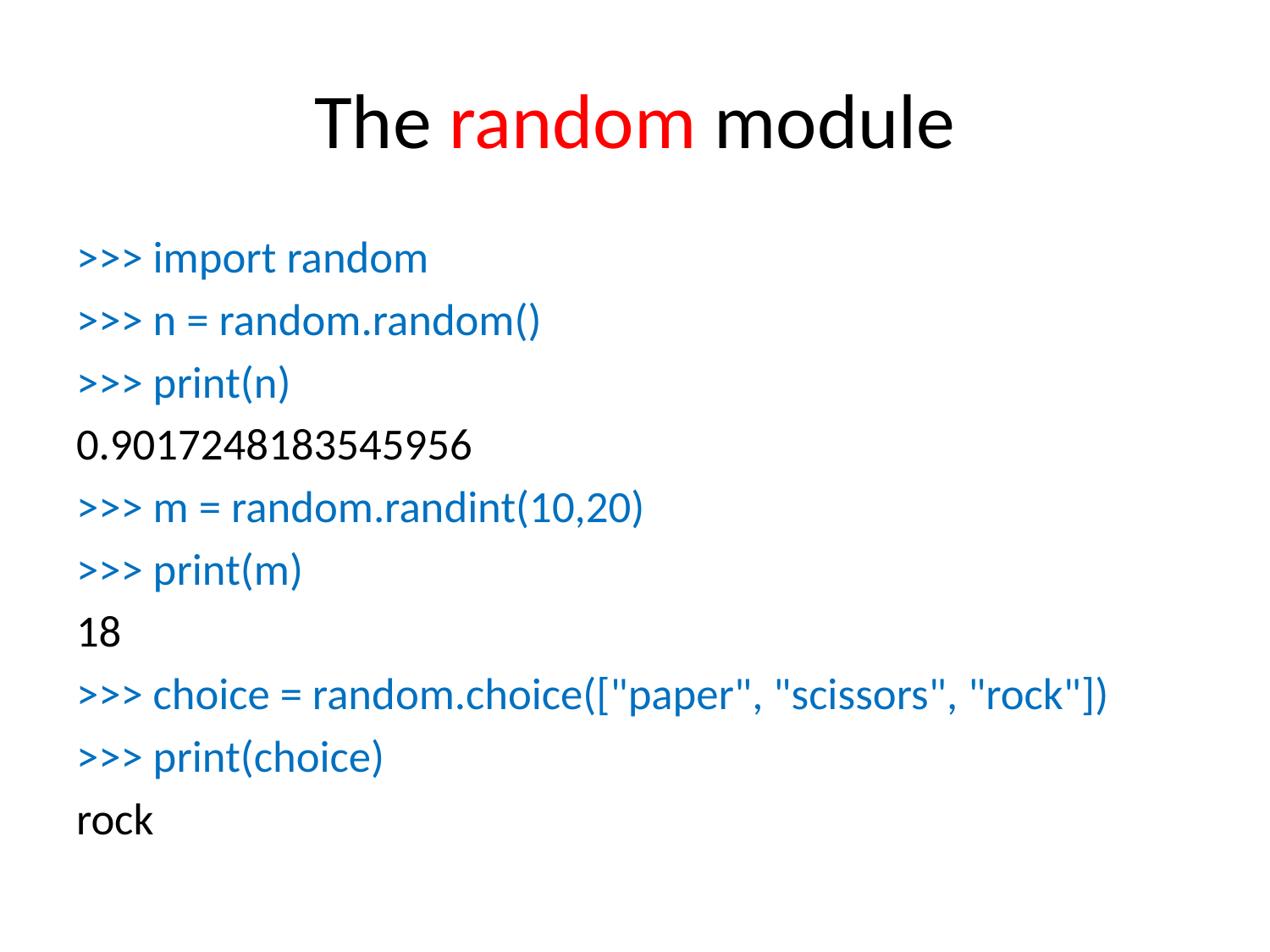

# The random module
>>> import random
>>> n = random.random()
>>> print(n)
0.9017248183545956
>>> m = random.randint(10,20)
>>> print(m)
18
>>> choice = random.choice(["paper", "scissors", "rock"])
>>> print(choice)
rock